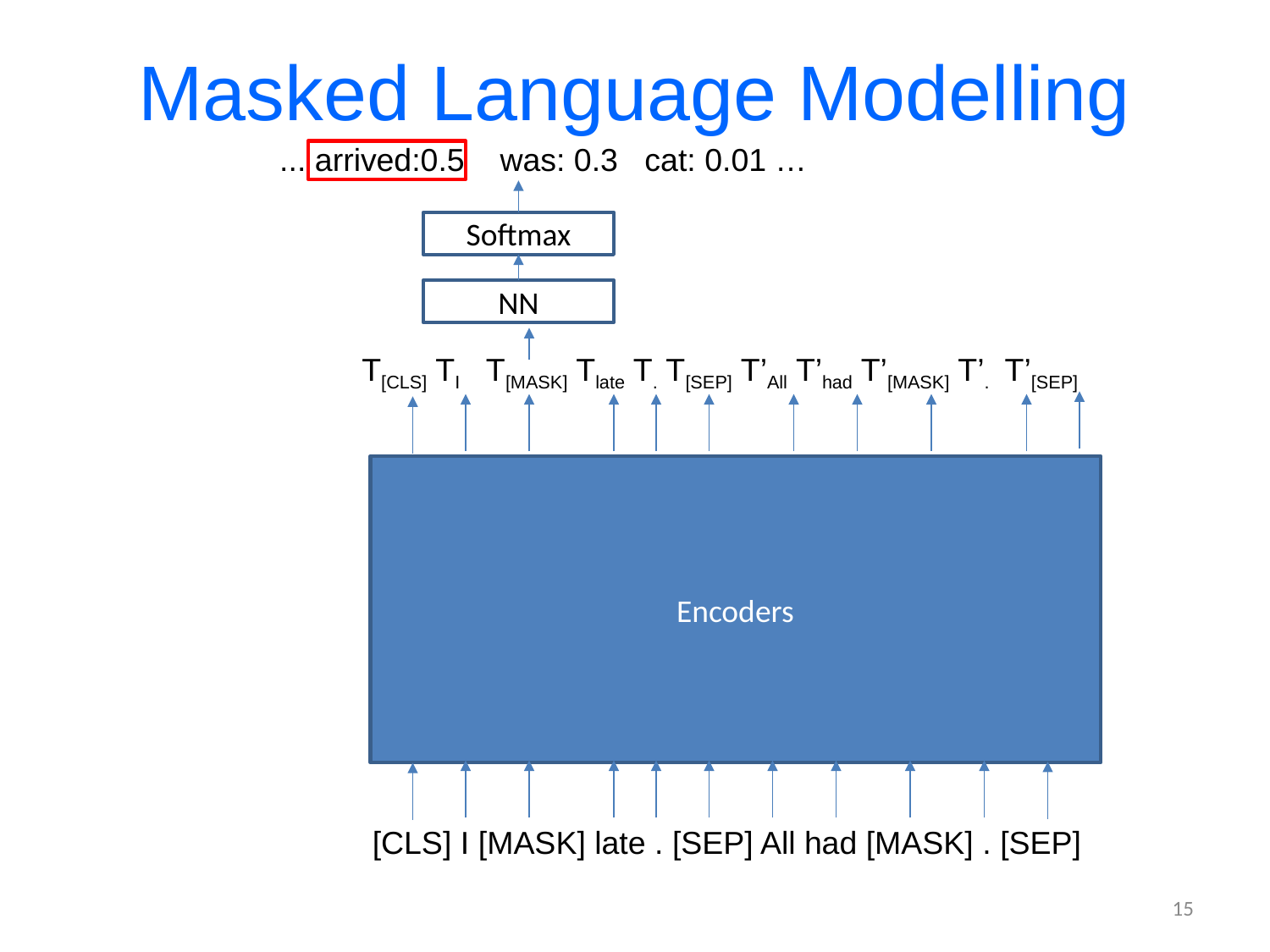

# Masked Language Modelling
... arrived:0.5    was: 0.3   cat: 0.01 …

Softmax
NN
T[CLS] TI   T[MASK] Tlate T. T[SEP] T’All T’had T’[MASK] T’.   T’[SEP]
Encoders
[CLS] I [MASK] late . [SEP] All had [MASK] . [SEP]
15